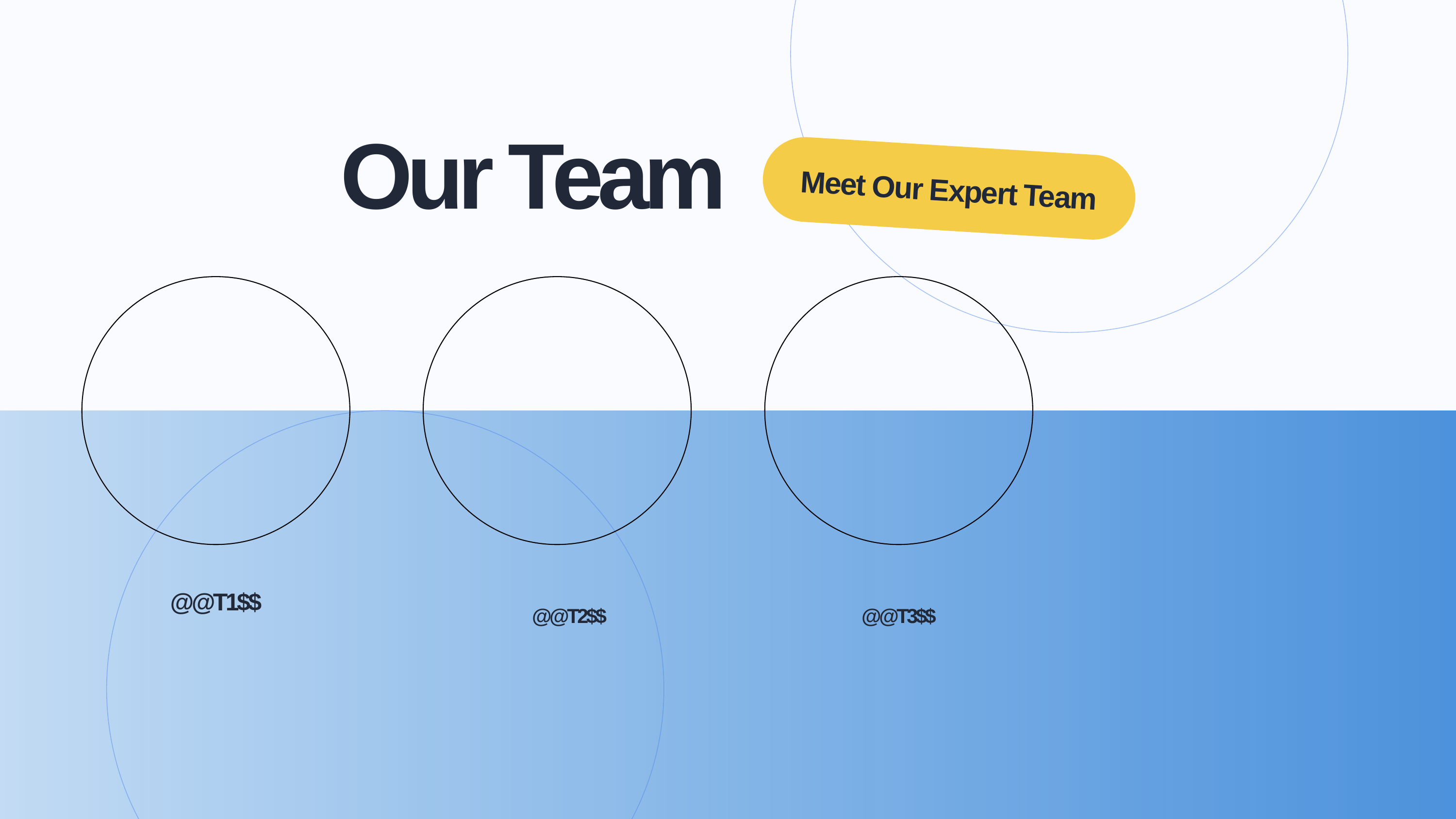

Our Team

Meet Our Expert Team

@@T1$$

@@T2$$

@@T3$$